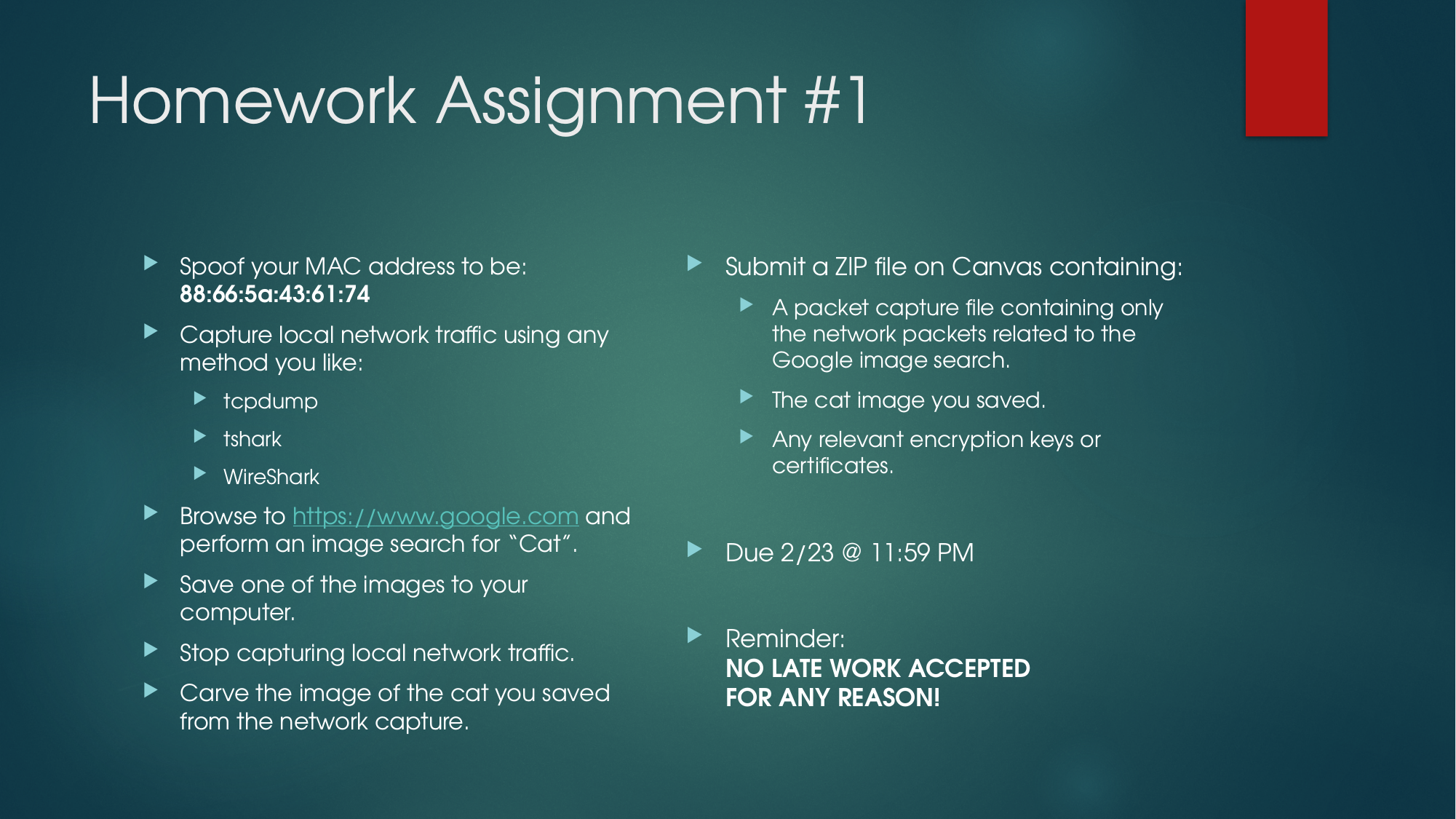

# Homework Assignment #1
Submit a ZIP file on Canvas containing:
A packet capture file containing only the network packets related to the Google image search.
The cat image you saved.
Any relevant encryption keys or certificates.

Due 2/23 @ 11:59 PM

Reminder:
NO LATE WORK ACCEPTED
FOR ANY REASON!
Spoof your MAC address to be: 88:66:5a:43:61:74
Capture local network traffic using any method you like:
tcpdump
tshark
WireShark
Browse to https://www.google.com and perform an image search for “Cat”.
Save one of the images to your computer.
Stop capturing local network traffic.
Carve the image of the cat you saved from the network capture.